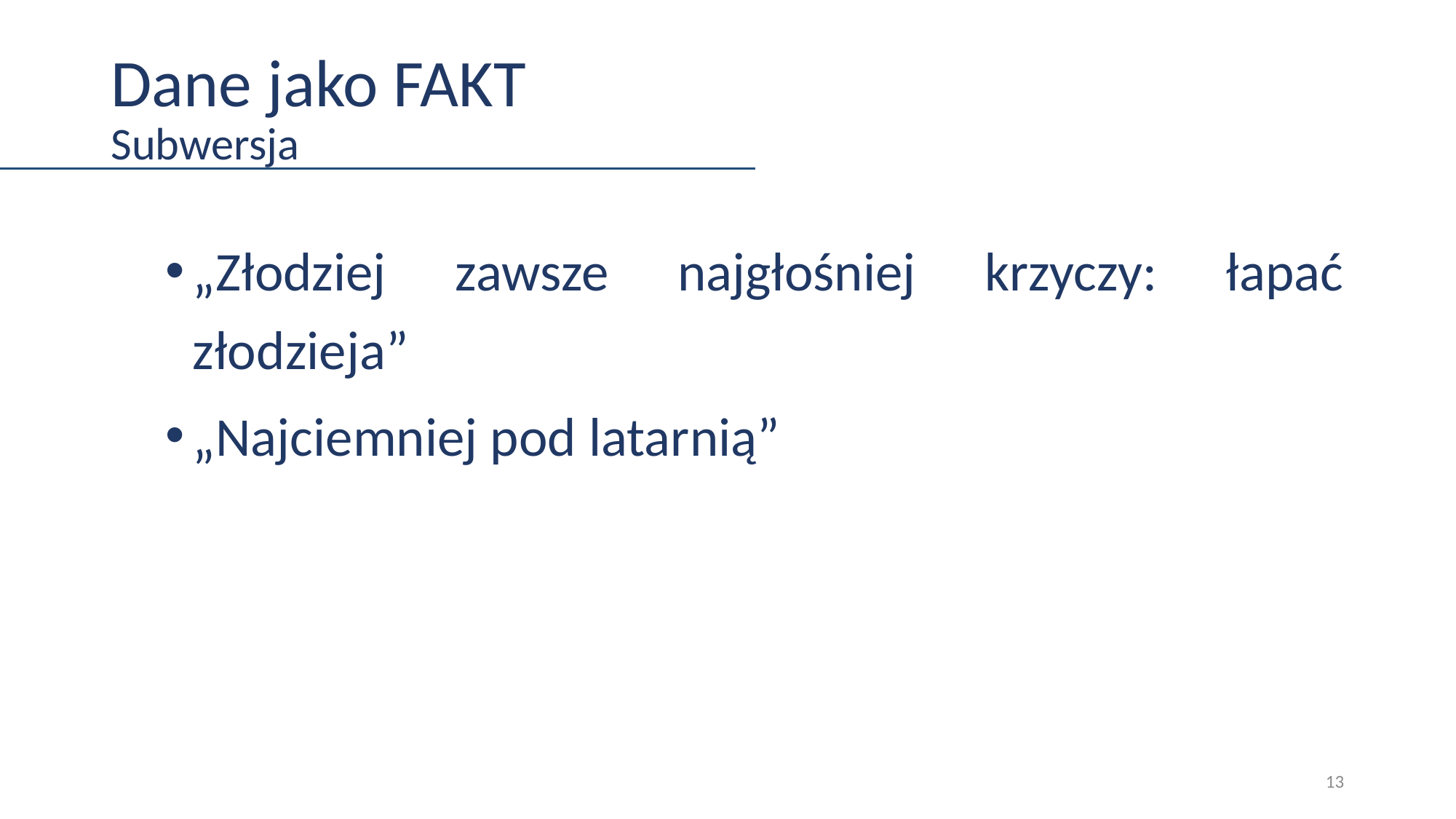

# Dane jako FAKT Subwersja
„Złodziej zawsze najgłośniej krzyczy: łapać złodzieja”
„Najciemniej pod latarnią”
13